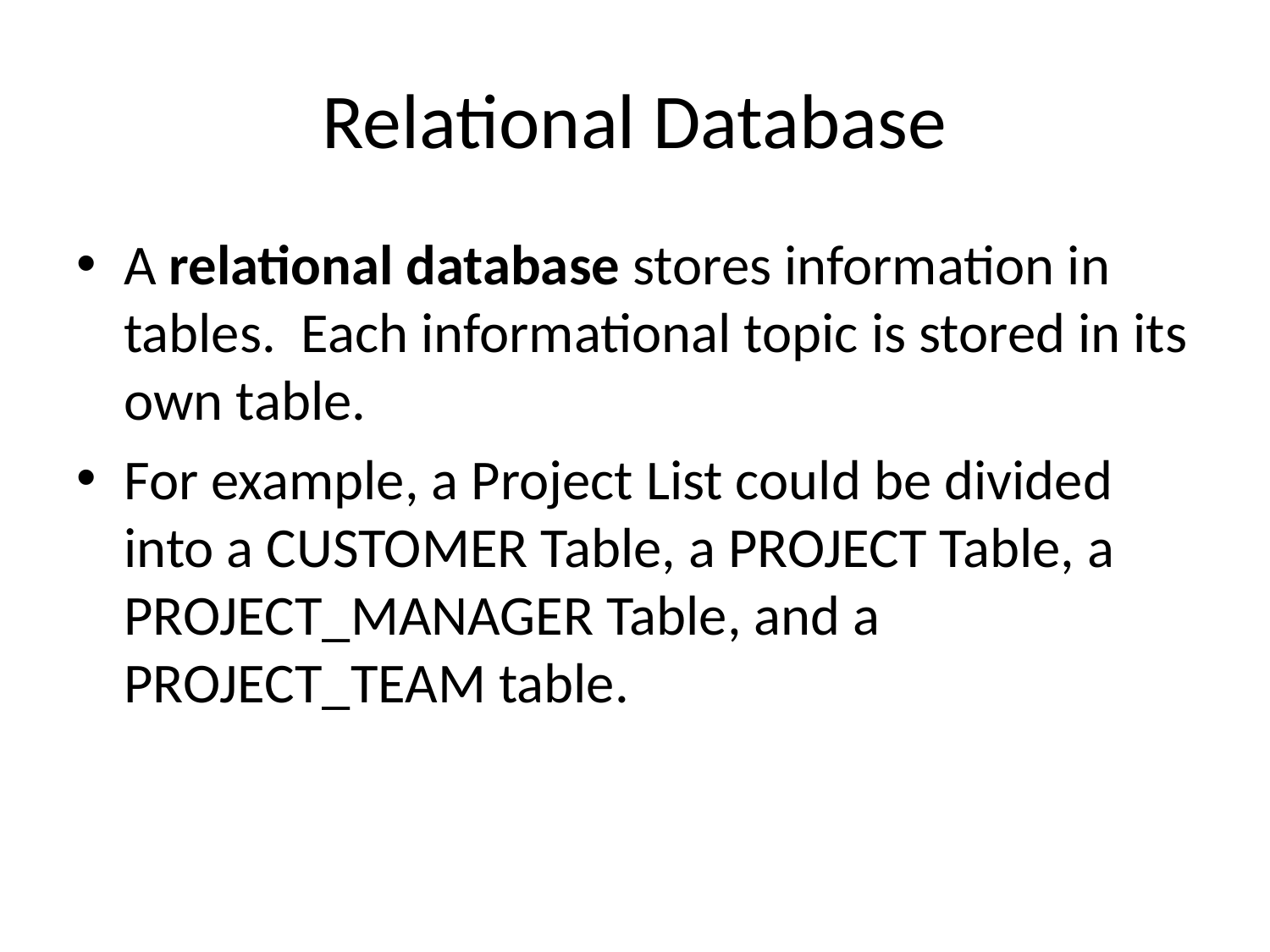

# Relational Database
A relational database stores information in tables.  Each informational topic is stored in its own table.
For example, a Project List could be divided into a CUSTOMER Table, a PROJECT Table, a PROJECT_MANAGER Table, and a PROJECT_TEAM table.